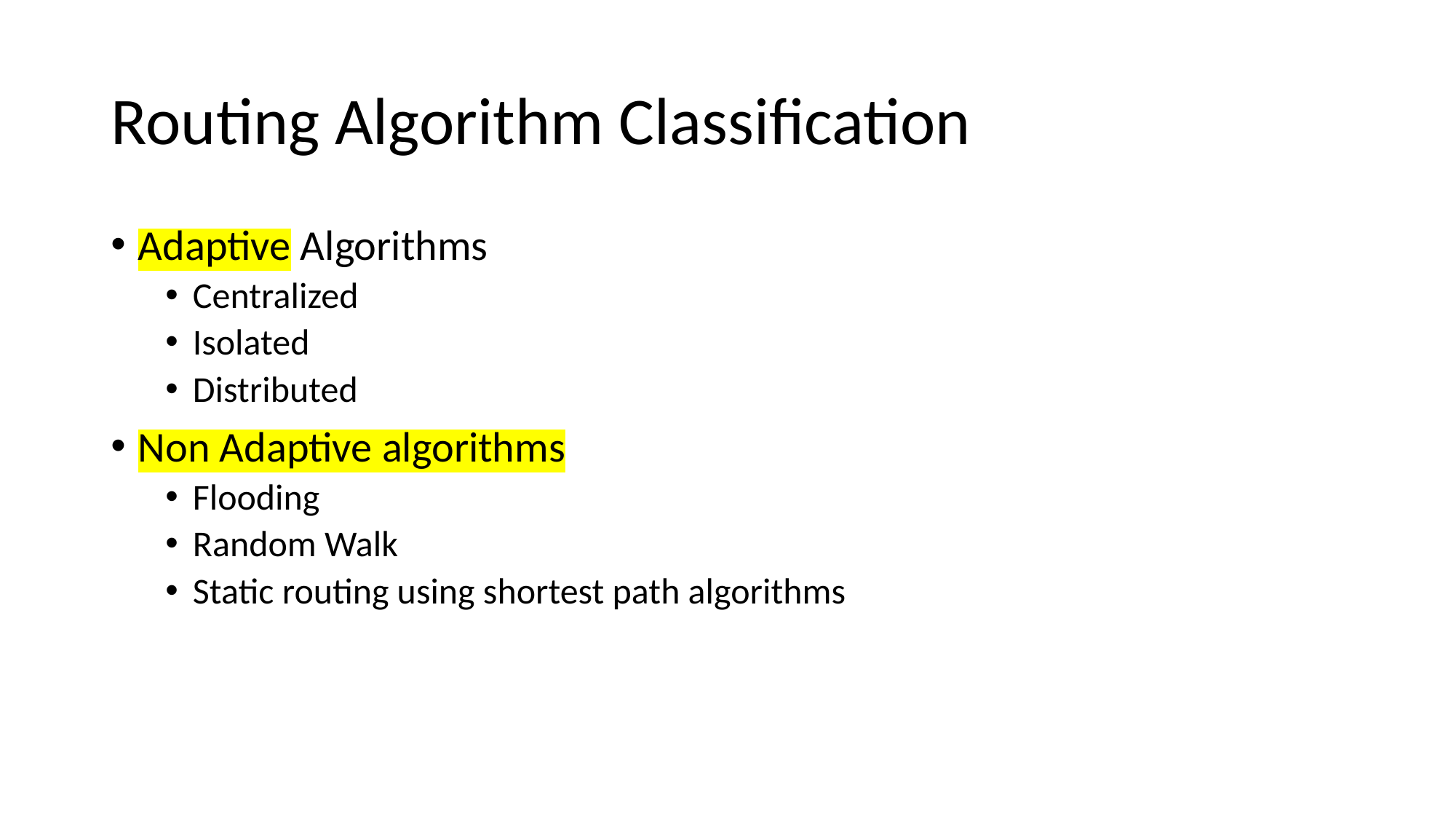

# Routing Algorithm Classification
Adaptive Algorithms
Centralized
Isolated
Distributed
Non Adaptive algorithms
Flooding
Random Walk
Static routing using shortest path algorithms